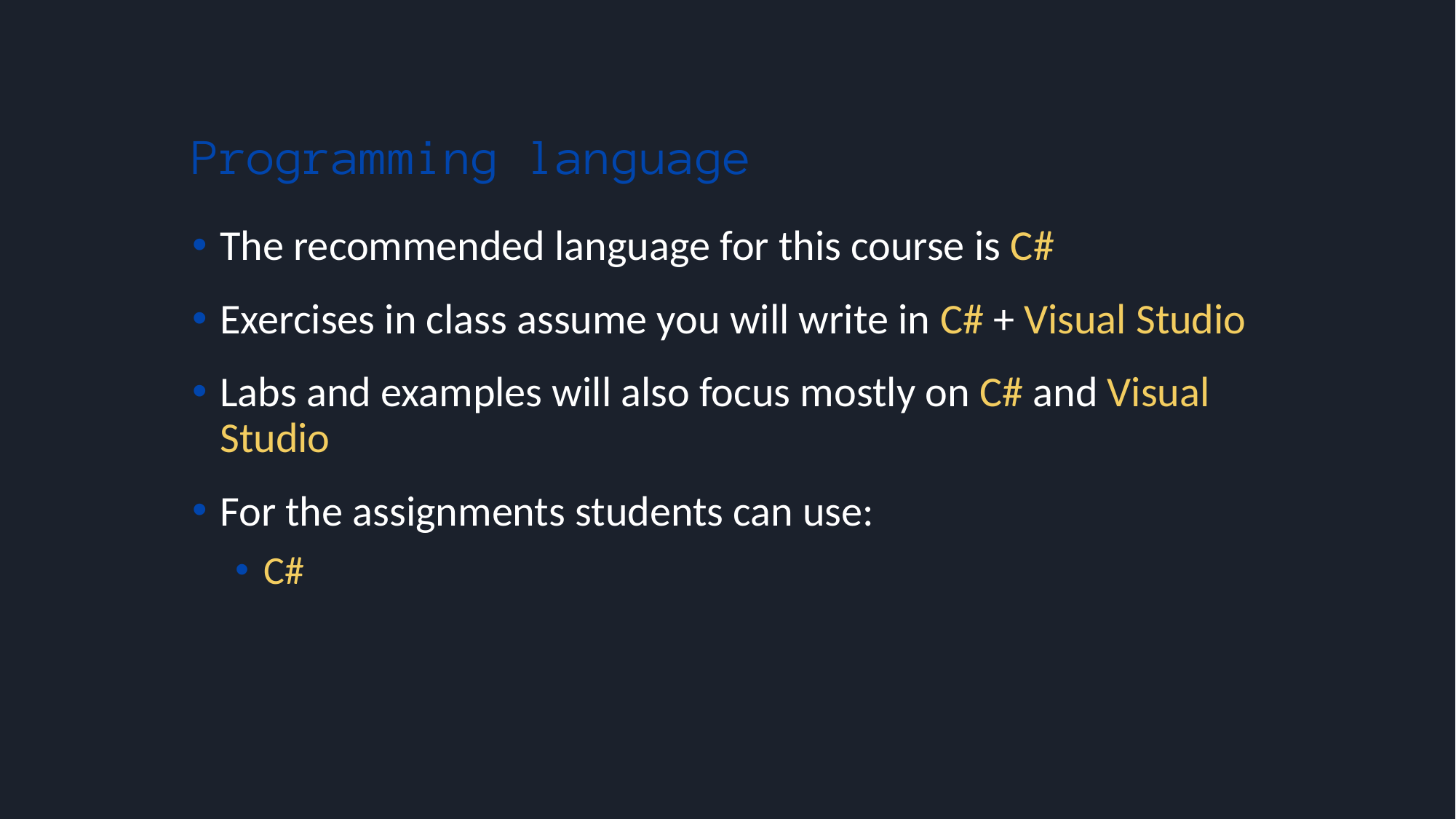

# Programming language
The recommended language for this course is C#
Exercises in class assume you will write in C# + Visual Studio
Labs and examples will also focus mostly on C# and Visual Studio
For the assignments students can use:
C#